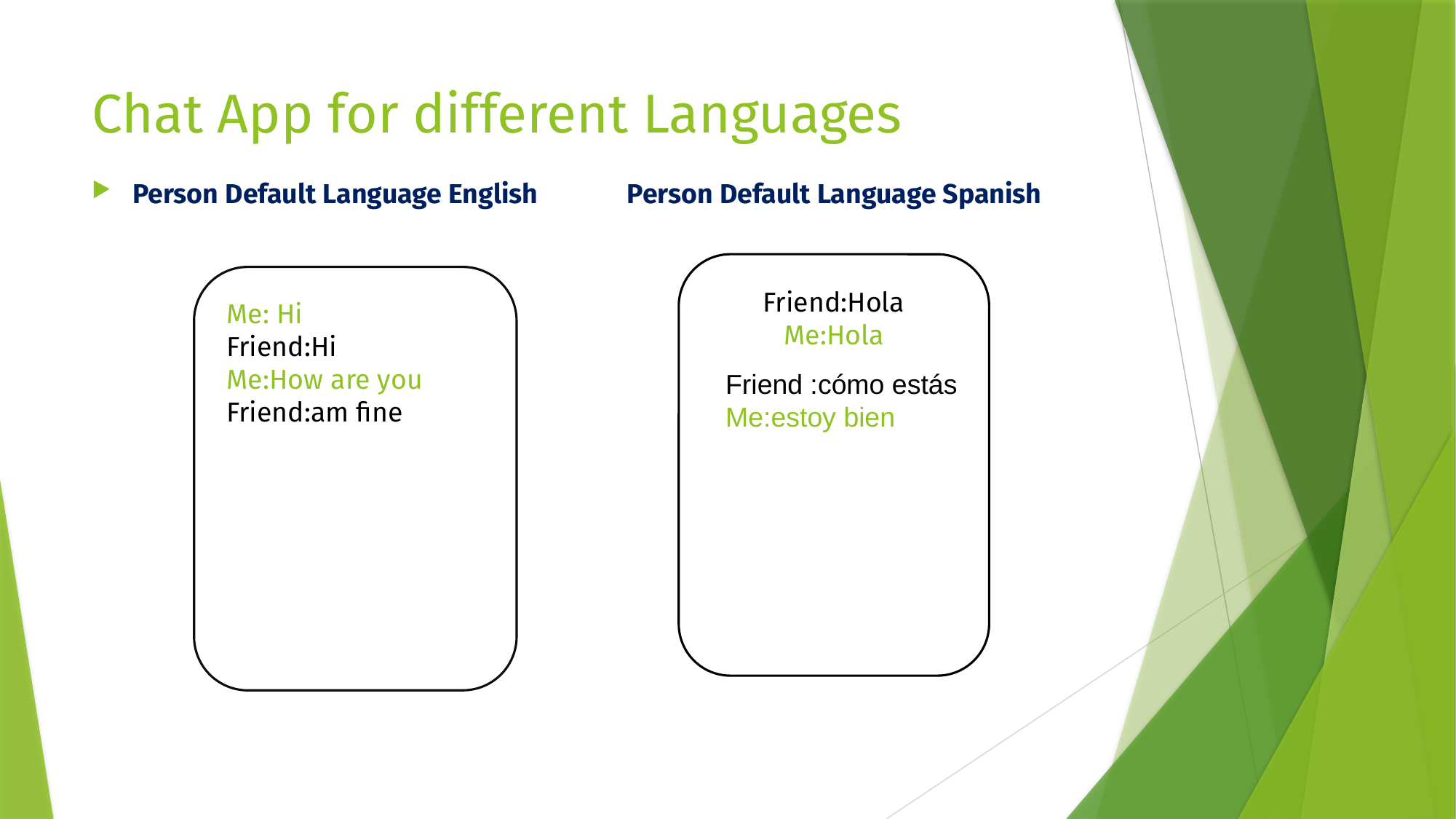

# Chat App for different Languages
Person Default Language English
Person Default Language Spanish

Friend:Hola
Me:Hola

Me: Hi
Friend:Hi
Me:How are you
Friend:am fine
Friend :cómo estás
Me:estoy bien